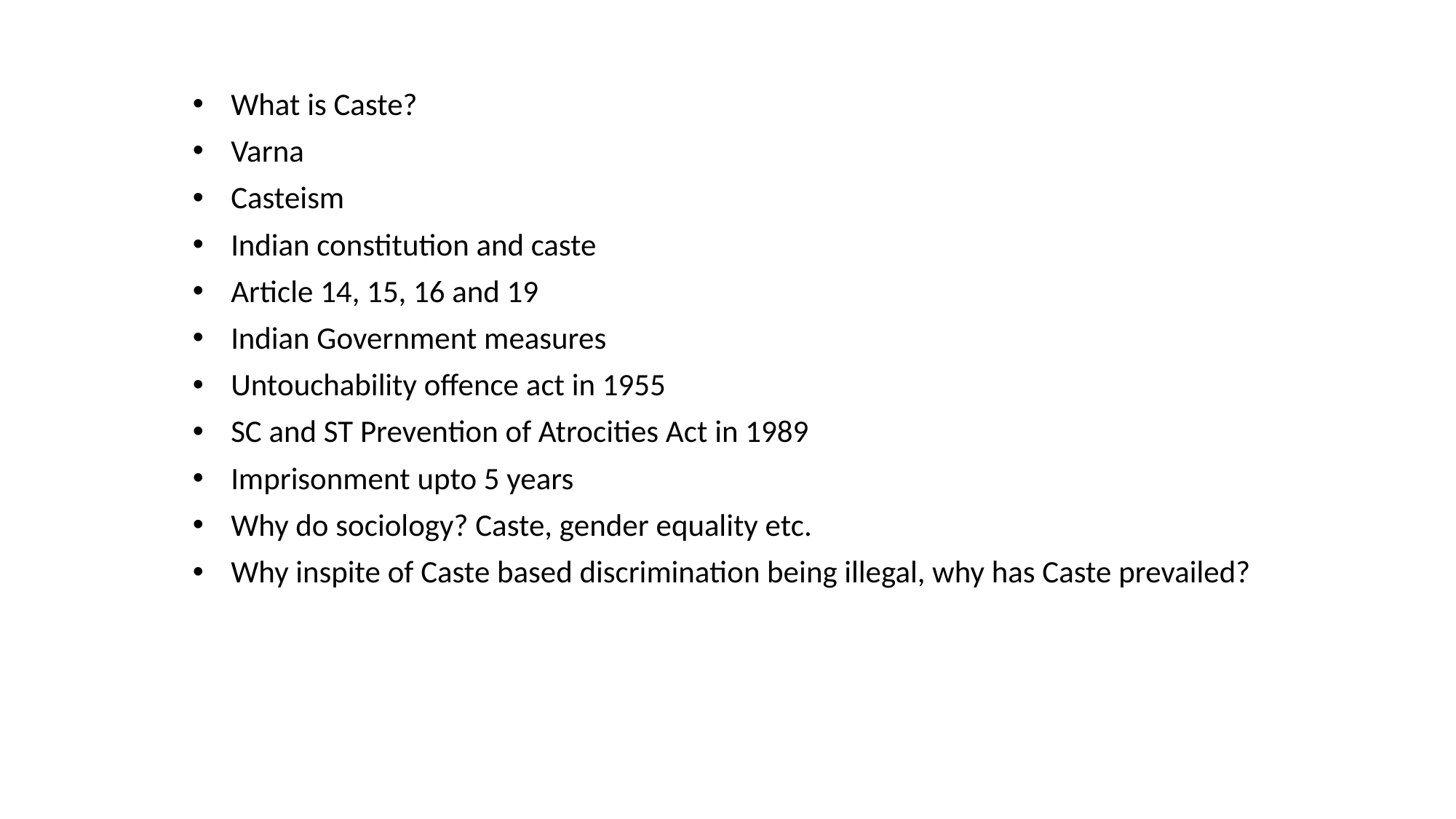

What is Caste?
Varna
Casteism
Indian constitution and caste
Article 14, 15, 16 and 19
Indian Government measures
Untouchability offence act in 1955
SC and ST Prevention of Atrocities Act in 1989
Imprisonment upto 5 years
Why do sociology? Caste, gender equality etc.
Why inspite of Caste based discrimination being illegal, why has Caste prevailed?